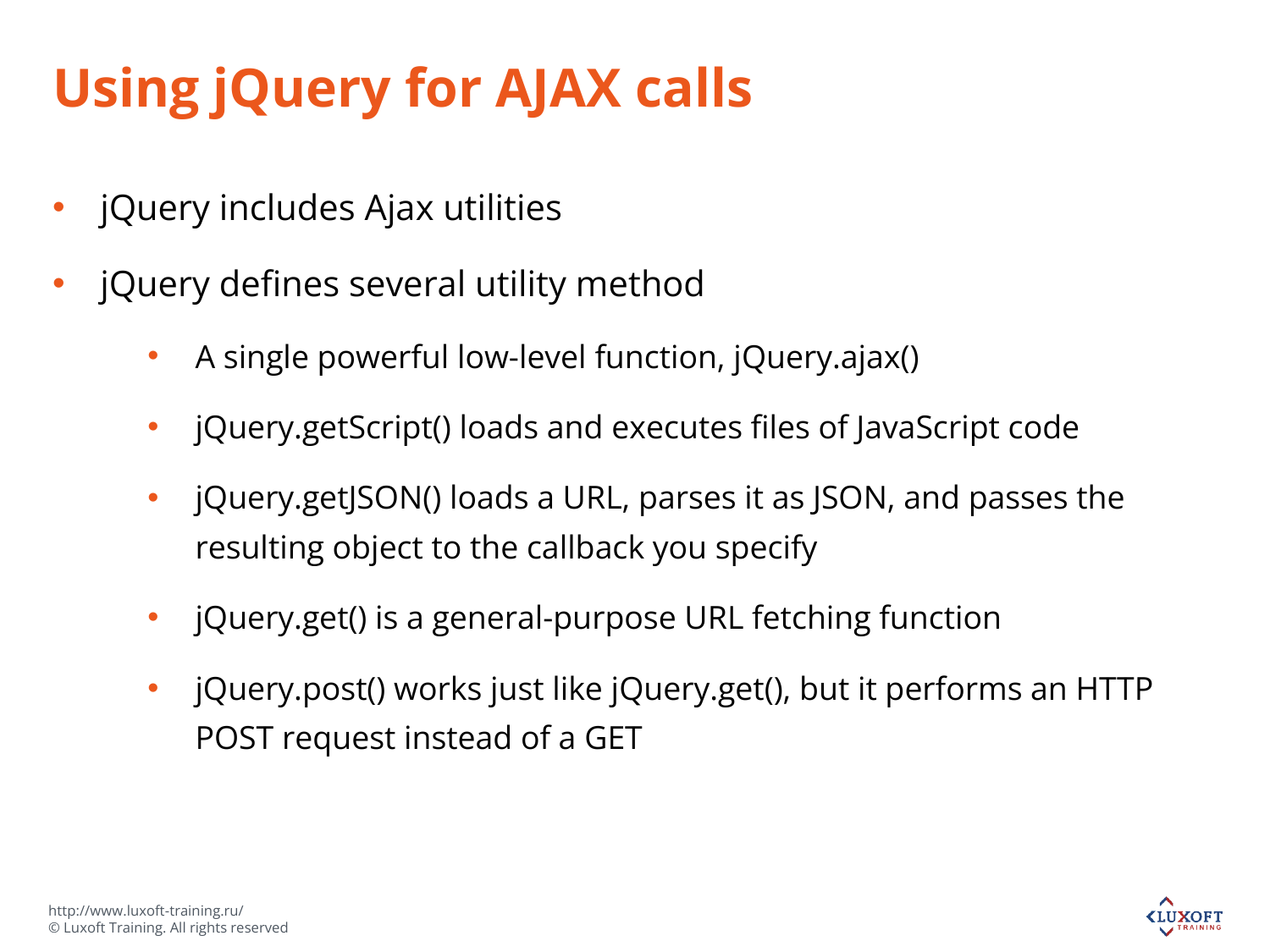

# Using jQuery for AJAX calls
jQuery includes Ajax utilities
jQuery defines several utility method
A single powerful low-level function, jQuery.ajax()
jQuery.getScript() loads and executes files of JavaScript code
jQuery.getJSON() loads a URL, parses it as JSON, and passes the resulting object to the callback you specify
jQuery.get() is a general-purpose URL fetching function
jQuery.post() works just like jQuery.get(), but it performs an HTTP POST request instead of a GET